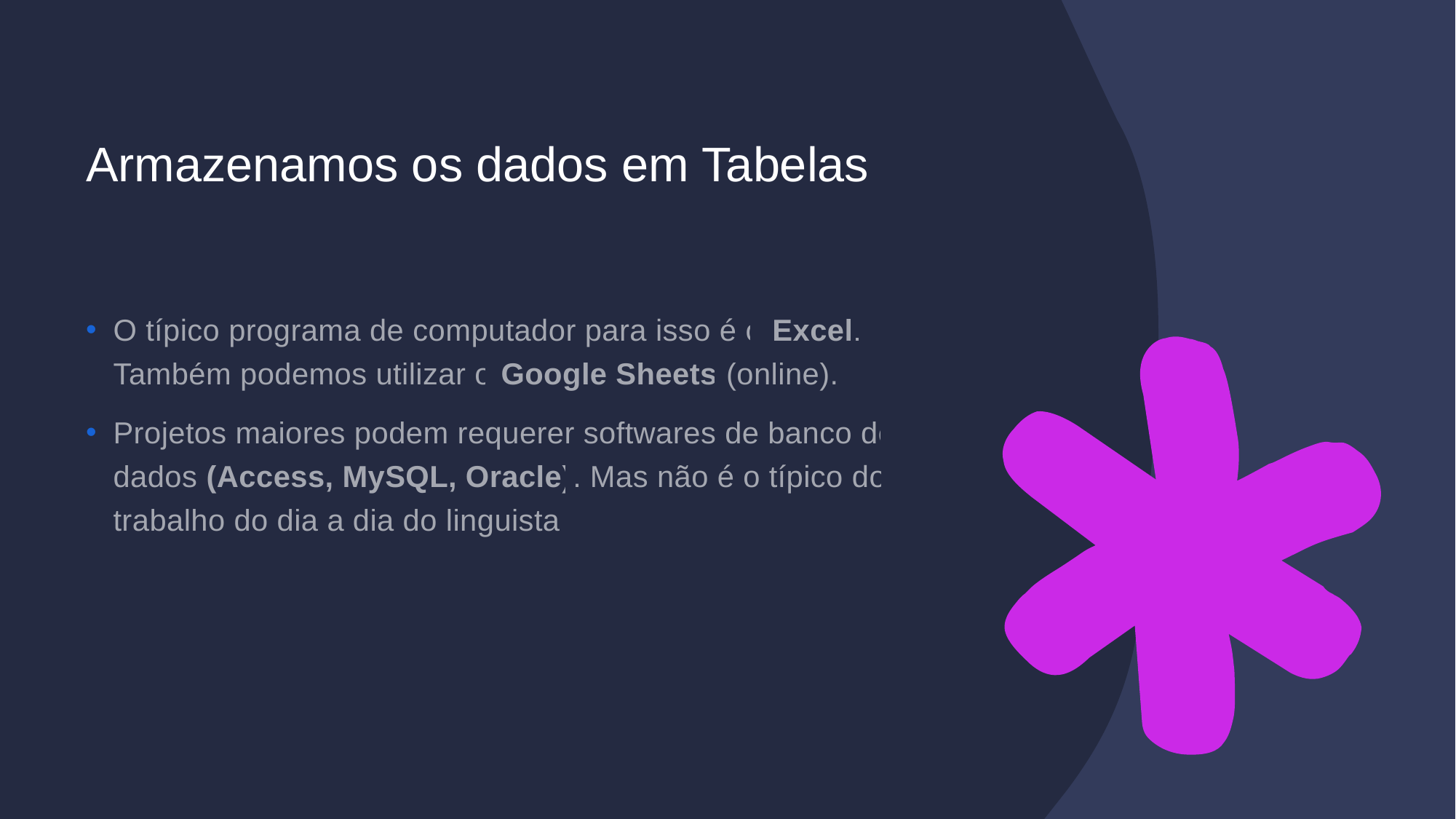

# Armazenamos os dados em Tabelas
O típico programa de computador para isso é o Excel. Também podemos utilizar o Google Sheets (online).
Projetos maiores podem requerer softwares de banco de dados (Access, MySQL, Oracle). Mas não é o típico do trabalho do dia a dia do linguista.